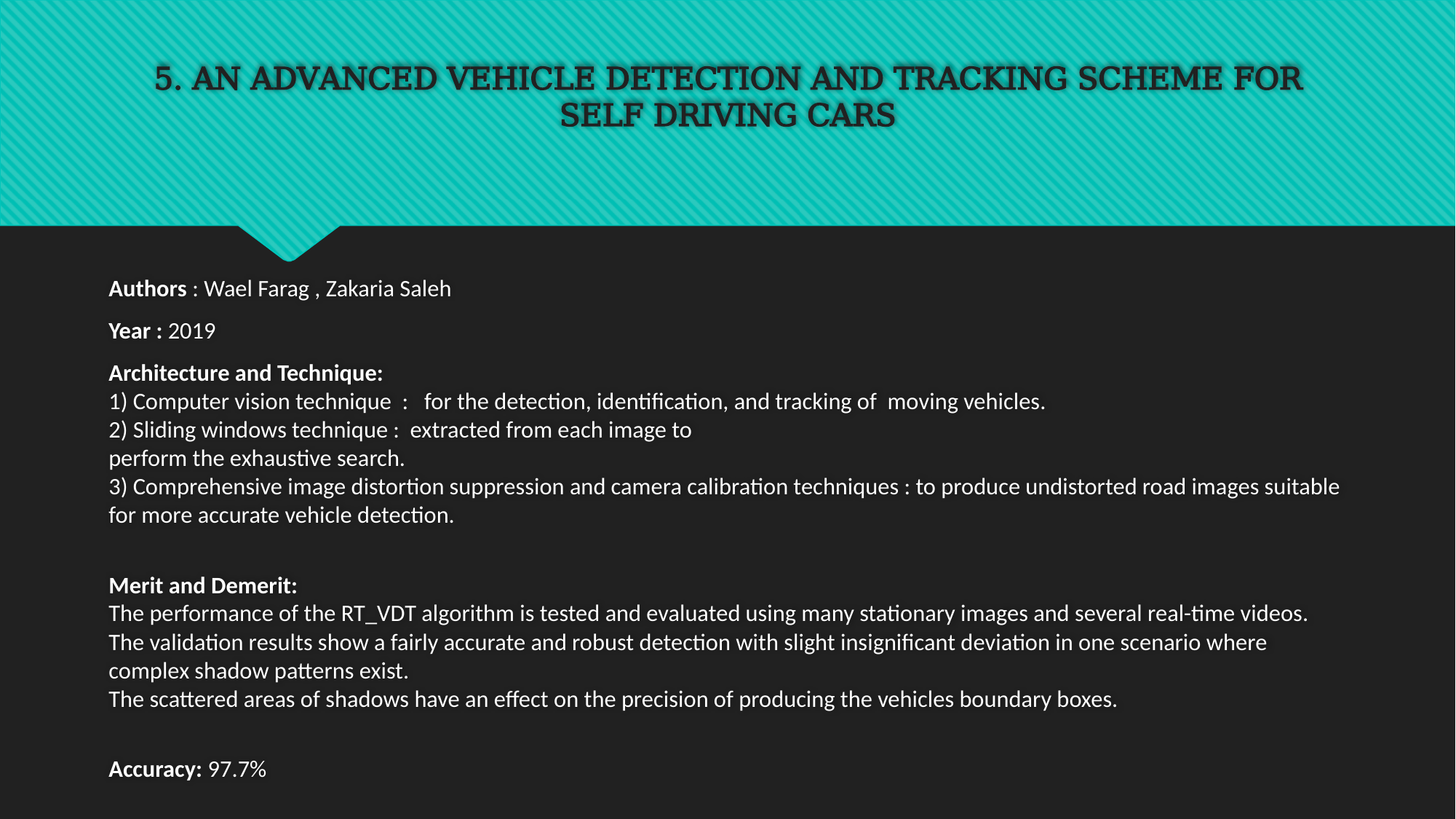

# 5. AN ADVANCED VEHICLE DETECTION AND TRACKING SCHEME FOR SELF DRIVING CARS
Authors : Wael Farag , Zakaria Saleh
Year : 2019
Architecture and Technique:
1) Computer vision technique  :   for the detection, identification, and tracking of  moving vehicles.
2) Sliding windows technique :  extracted from each image to
perform the exhaustive search.
3) Comprehensive image distortion suppression and camera calibration techniques : to produce undistorted road images suitable for more accurate vehicle detection.
Merit and Demerit:
The performance of the RT_VDT algorithm is tested and evaluated using many stationary images and several real-time videos. The validation results show a fairly accurate and robust detection with slight insignificant deviation in one scenario where complex shadow patterns exist.
The scattered areas of shadows have an effect on the precision of producing the vehicles boundary boxes.
Accuracy: 97.7%